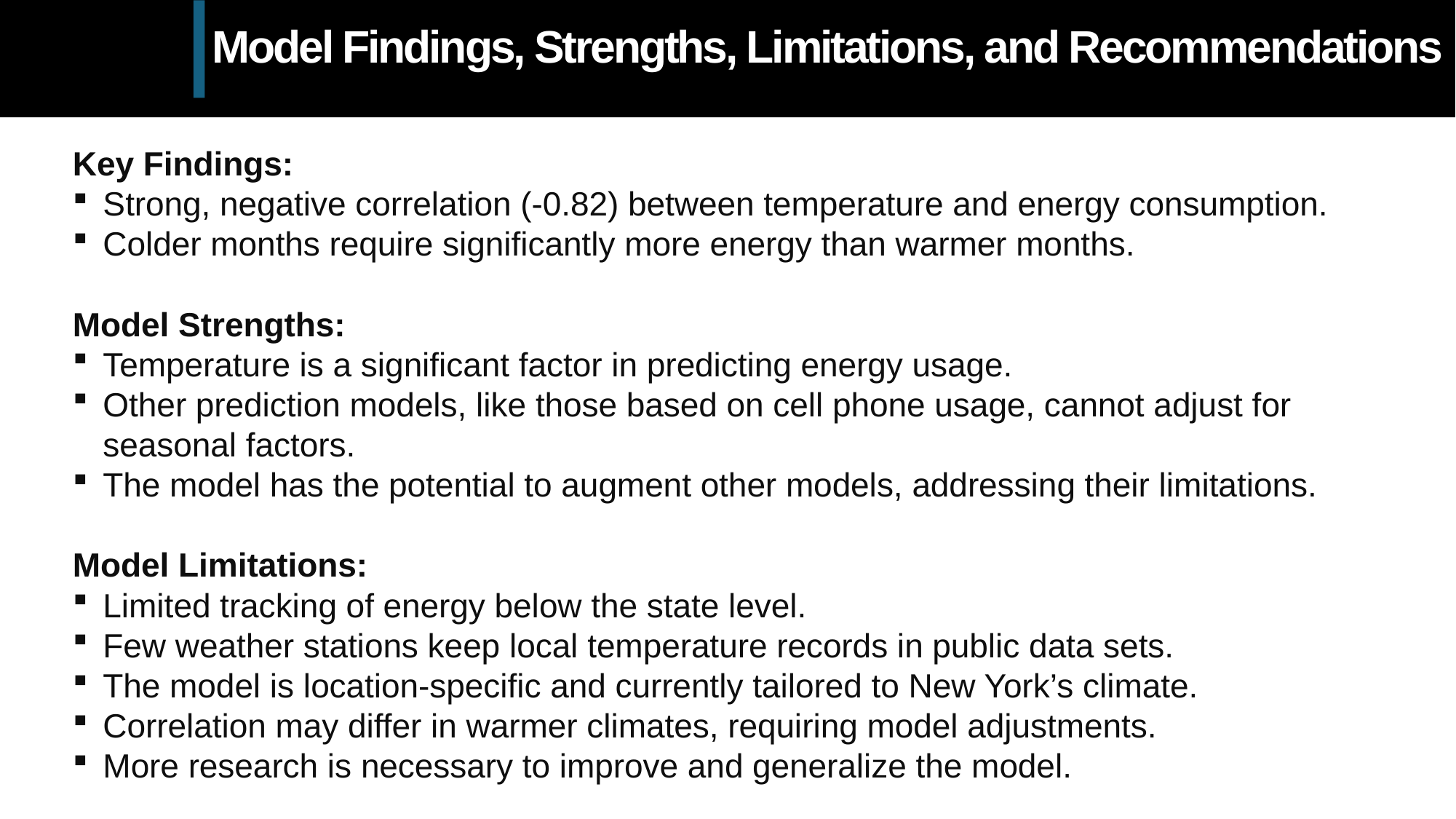

# Model Findings, Strengths, Limitations, and Recommendations
Key Findings:
Strong, negative correlation (-0.82) between temperature and energy consumption.
Colder months require significantly more energy than warmer months.

Model Strengths:
Temperature is a significant factor in predicting energy usage.
Other prediction models, like those based on cell phone usage, cannot adjust for seasonal factors.
The model has the potential to augment other models, addressing their limitations.

Model Limitations:
Limited tracking of energy below the state level.
Few weather stations keep local temperature records in public data sets.
The model is location-specific and currently tailored to New York’s climate.
Correlation may differ in warmer climates, requiring model adjustments.
More research is necessary to improve and generalize the model.